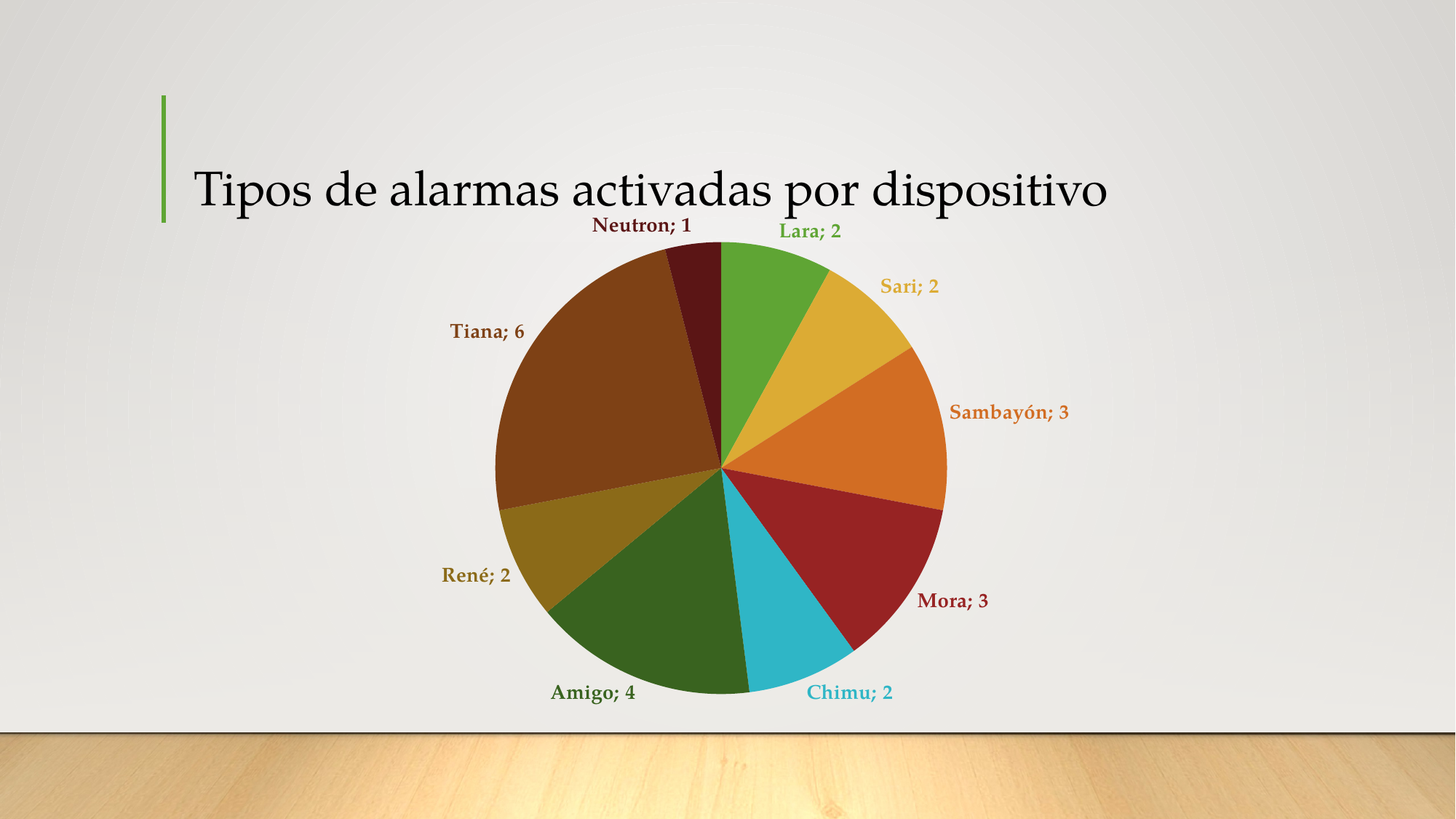

# Tipos de alarmas activadas por dispositivo

### Chart

| Category | Column1 |
|---|---|
| Lara | 2.0 |
| Sari | 2.0 |
| Sambayón | 3.0 |
| Mora | 3.0 |
| Maddy | 0.0 |
| Chimu | 2.0 |
| Amigo | 4.0 |
| René | 2.0 |
| Tiana | 6.0 |
| Neutron | 1.0 |